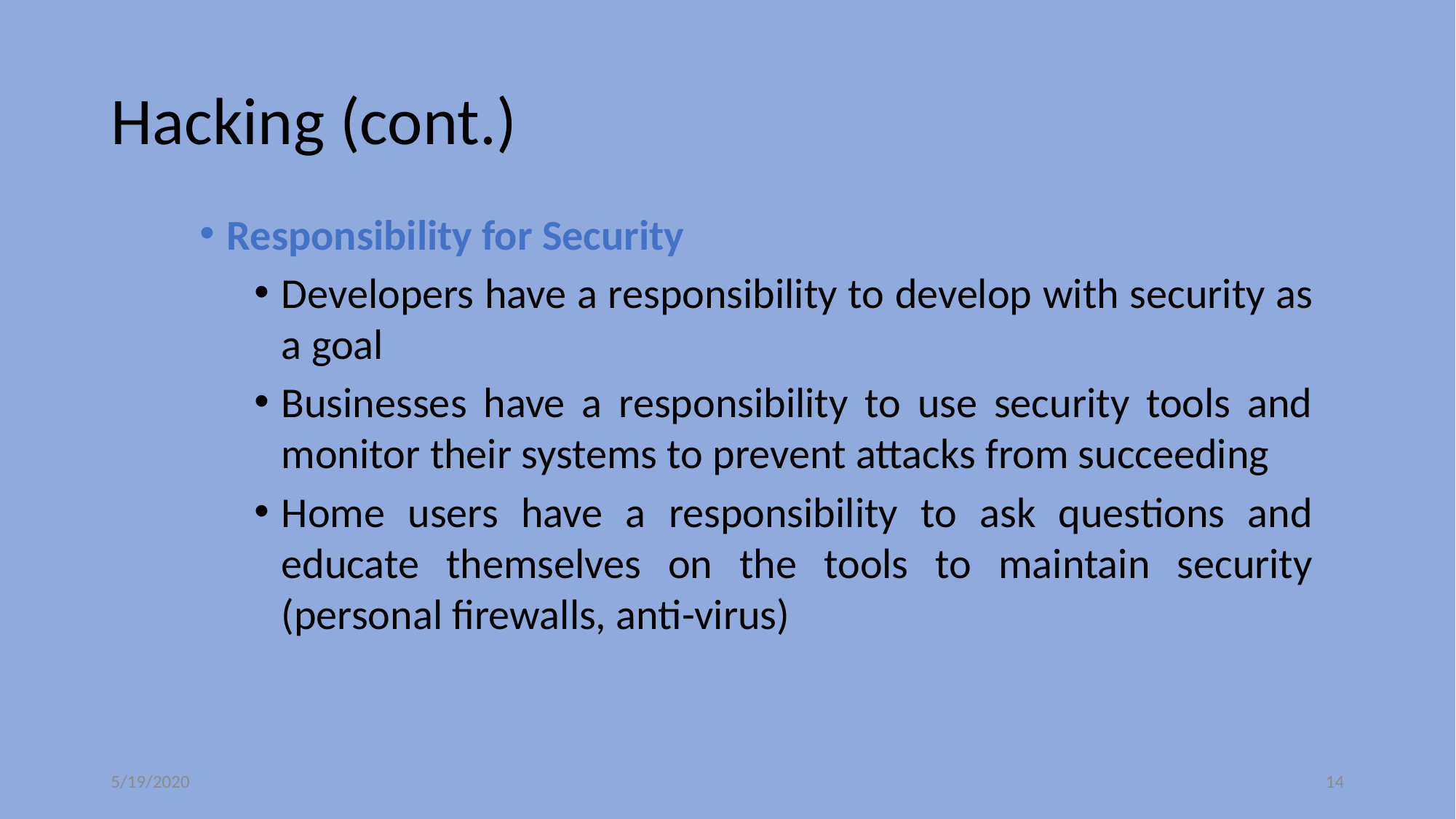

# Hacking (cont.)
Responsibility for Security
Developers have a responsibility to develop with security as a goal
Businesses have a responsibility to use security tools and monitor their systems to prevent attacks from succeeding
Home users have a responsibility to ask questions and educate themselves on the tools to maintain security (personal firewalls, anti-virus)
5/19/2020
14